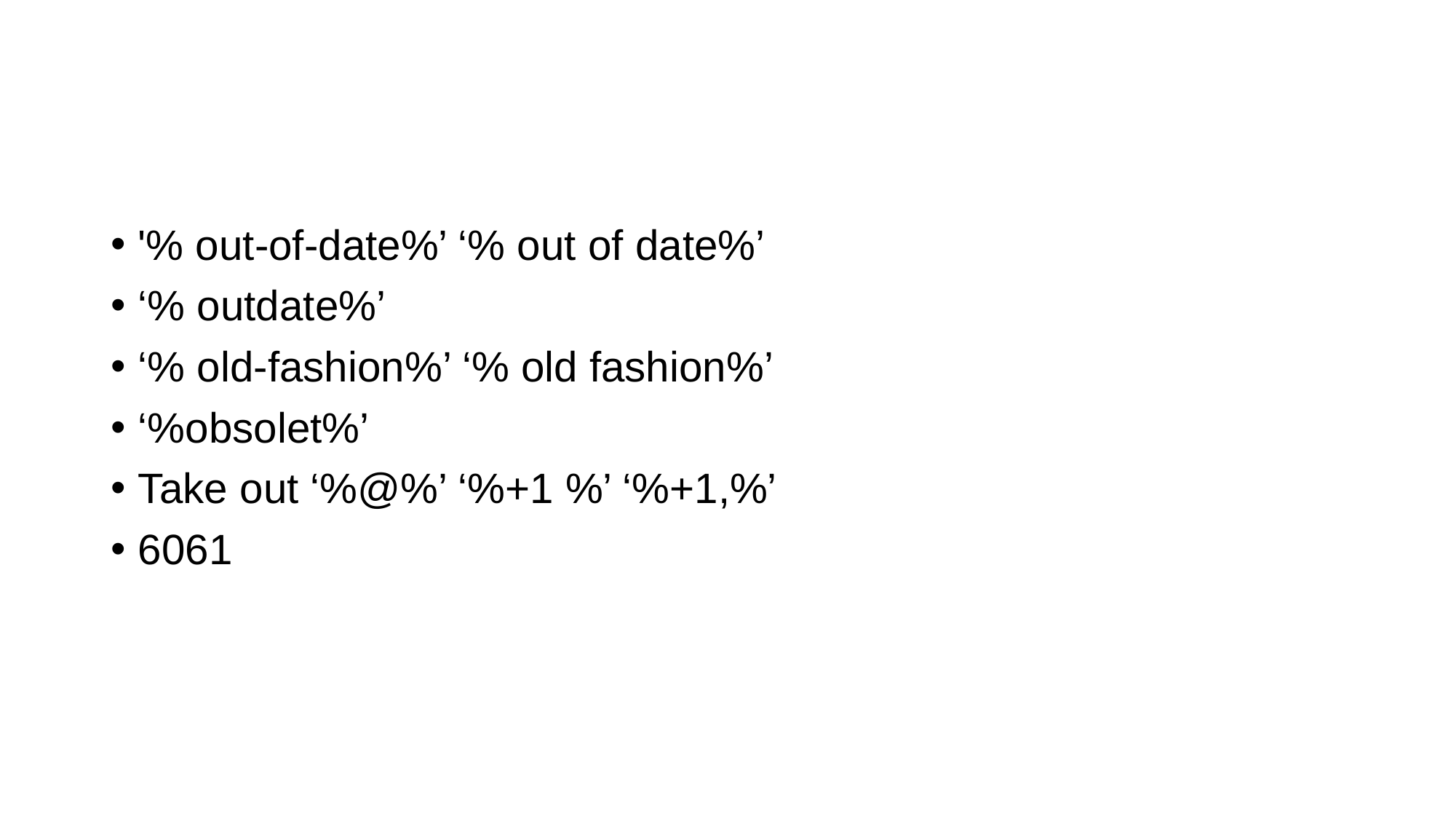

#
'% out-of-date%’ ‘% out of date%’
‘% outdate%’
‘% old-fashion%’ ‘% old fashion%’
‘%obsolet%’
Take out ‘%@%’ ‘%+1 %’ ‘%+1,%’
6061